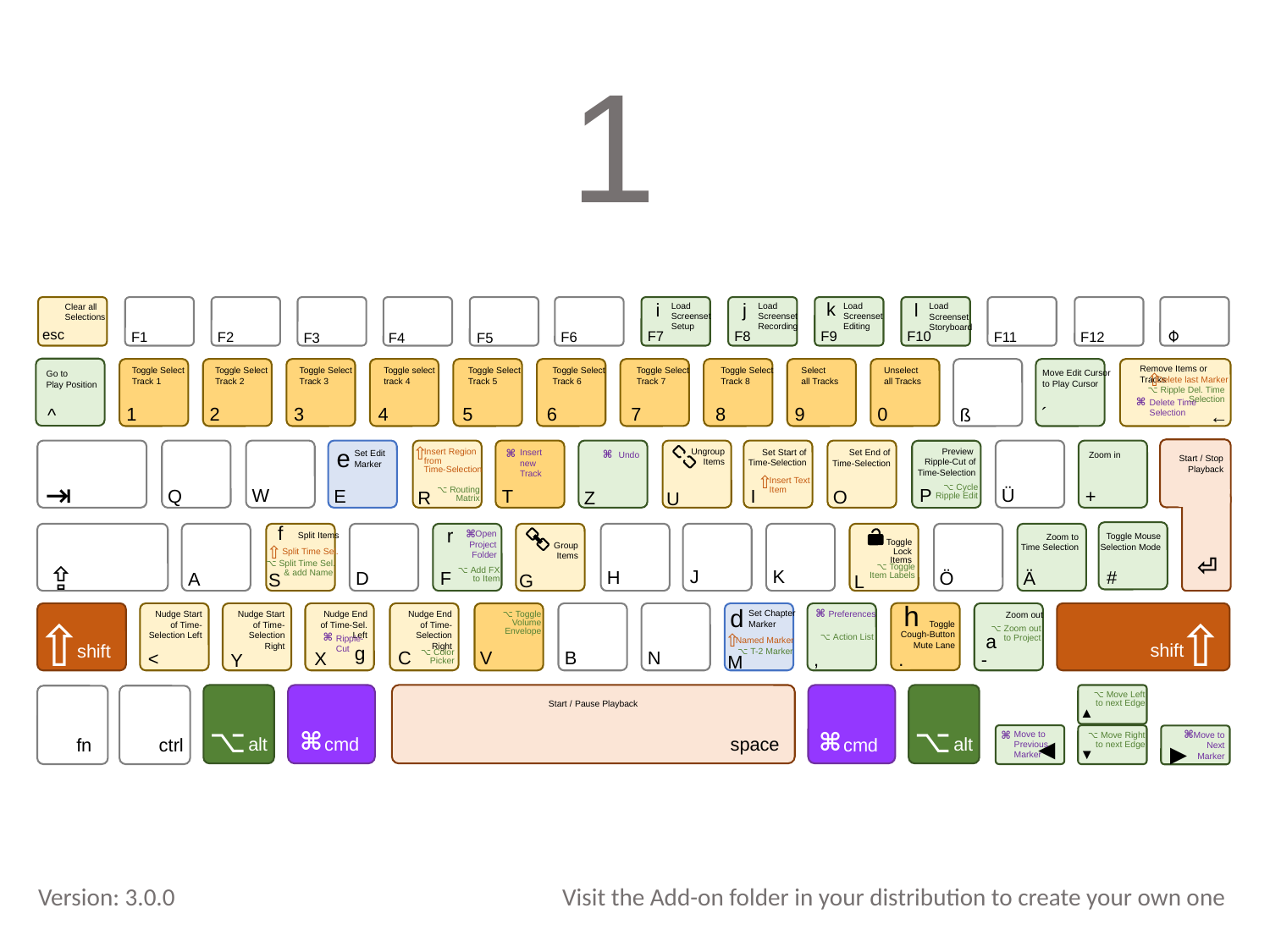

1
k
i
l
j
Load
Screenset
Setup
Load
Screenset
Recording
Load
Screenset
Editing
Load
Screenset
Storyboard
Clear all
Selections

esc
F9
⌽
F7
F10
F8
F2
F1
F12
F6
F11
F5
F4
F3
Remove Items or Tracks

Toggle Select
Track 1
Toggle Select
Track 2
Toggle Select
Track 3
Toggle select
track 4
Toggle Select
Track 5
Toggle Select
Track 6
Toggle Select
Track 7
Toggle Select
Track 8
Select
all Tracks
Unselect
all Tracks

Move Edit Cursor
to Play Cursor
Go to
Play Position
⇧
Delete last Marker
⌥ Ripple Del. Time Selection
⌘
Delete Time Selection
1
2
3
4
5
6
7
8
9
0
´
^
ß
←
         Ungroup
Items
⇧
e

Preview
Ripple-Cut of
Time-Selection

Set Start of
Time-Selection
Set Edit
Marker

⌘
Set End of
Time-Selection
Insert new
Track
⌘
 Insert Region
 from
 Time-Selection
Zoom in
Undo
Start / Stop
Playback

⇧
⇥
 Insert Text
 Item
⌥ Cycle
Ripple Edit
Ü
P
W
E
Q
T
+
I
O
⌥ Routing
Matrix
Z
R
U
f
r
⌘
Open
Project Folder

          Group
Items
        Toggle Lock
Items

Toggle Mouse
Selection Mode
Zoom to
Time Selection
          Split Items
  Split Time Sel.

⇧
⏎
⇪
⌥ Split Time Sel.
& add Name
⌥ Toggle
Item Labels
K
J
H
#
⌥ Add FX
to Item
Ä
F
Ö
D
A
S
G
L
h
d
⌘
Set Chapter
Marker
 Nudge Start of Time-Selection Left
 Nudge Start of Time-Selection Right
 Nudge End of Time-Sel. Left
 Nudge End of Time-Selection Right
Preferences

Zoom out

⇧
⌥ Toggle
Volume
Envelope
⇧
Toggle
Cough-Button
Mute Lane
⌥ Zoom out
     to Project
a
⇧
⌘
Ripple-
Cut
⌥ Action List
 Named Marker
shift
shift
g
⌥ T-2 Marker
N
B
C
V
X
<
,
.
⌥ Color
Picker
-
Y
M
⌥ Move Left
to next Edge

Start / Pause Playback
▲
⌥
⌥
⌘
⌘
⌘
Move to
Previous
Marker
⌘
Move to
Next
Marker
⌥ Move Right
to next Edge

space
cmd
alt
alt
fn
ctrl
cmd
►
►
▼
Visit the Add-on folder in your distribution to create your own one
Version: 3.0.0